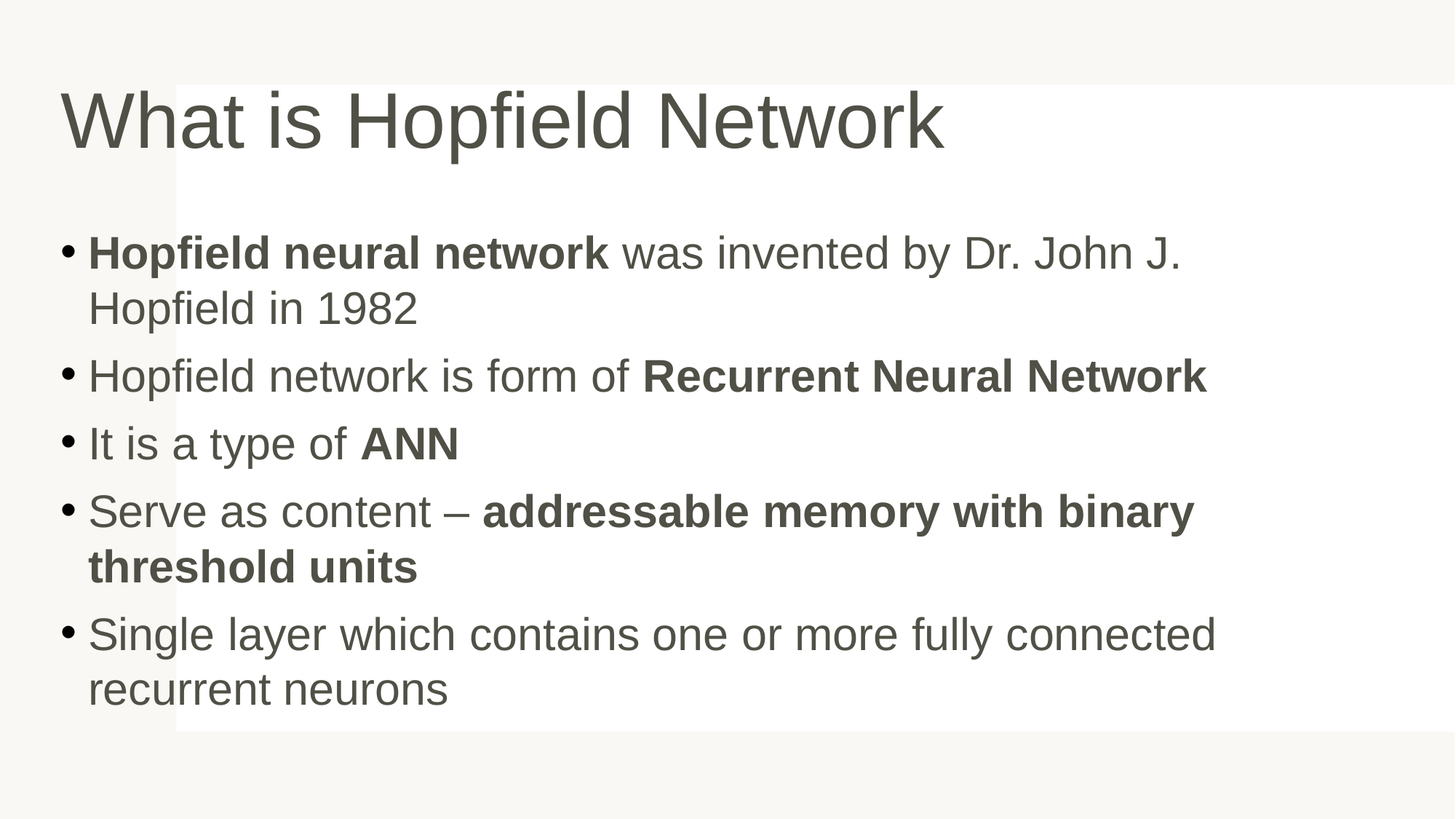

# What is Hopfield Network
Hopfield neural network was invented by Dr. John J. Hopfield in 1982
Hopfield network is form of Recurrent Neural Network
It is a type of ANN
Serve as content – addressable memory with binary threshold units
Single layer which contains one or more fully connected recurrent neurons